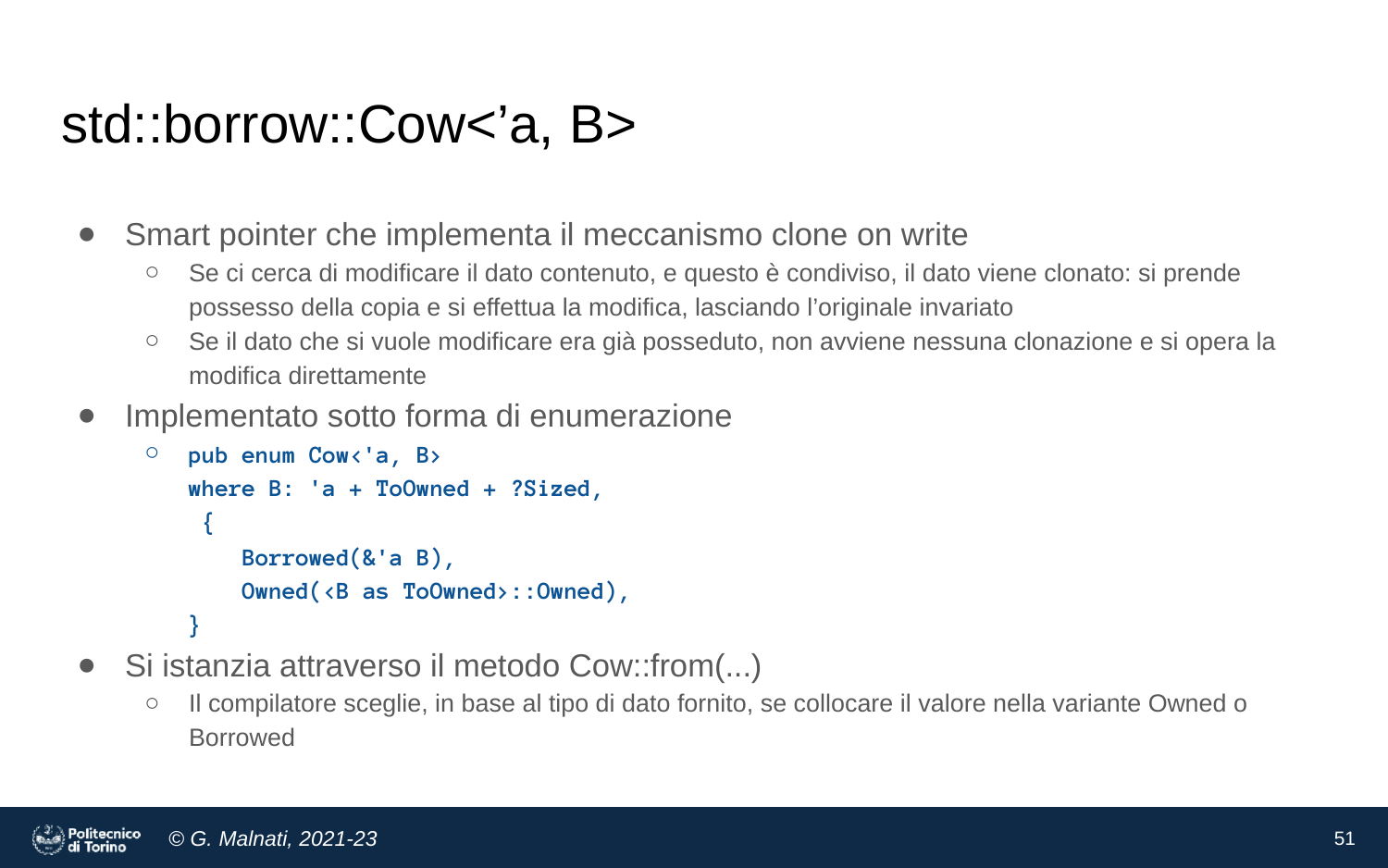

# std::borrow::Cow<’a, B>
Smart pointer che implementa il meccanismo clone on write
Se ci cerca di modificare il dato contenuto, e questo è condiviso, il dato viene clonato: si prende possesso della copia e si effettua la modifica, lasciando l’originale invariato
Se il dato che si vuole modificare era già posseduto, non avviene nessuna clonazione e si opera la modifica direttamente
Implementato sotto forma di enumerazione
pub enum Cow<'a, B>
where B: 'a + ToOwned + ?Sized,
 {
    Borrowed(&'a B),
    Owned(<B as ToOwned>::Owned),
}
Si istanzia attraverso il metodo Cow::from(...)
Il compilatore sceglie, in base al tipo di dato fornito, se collocare il valore nella variante Owned o Borrowed
51